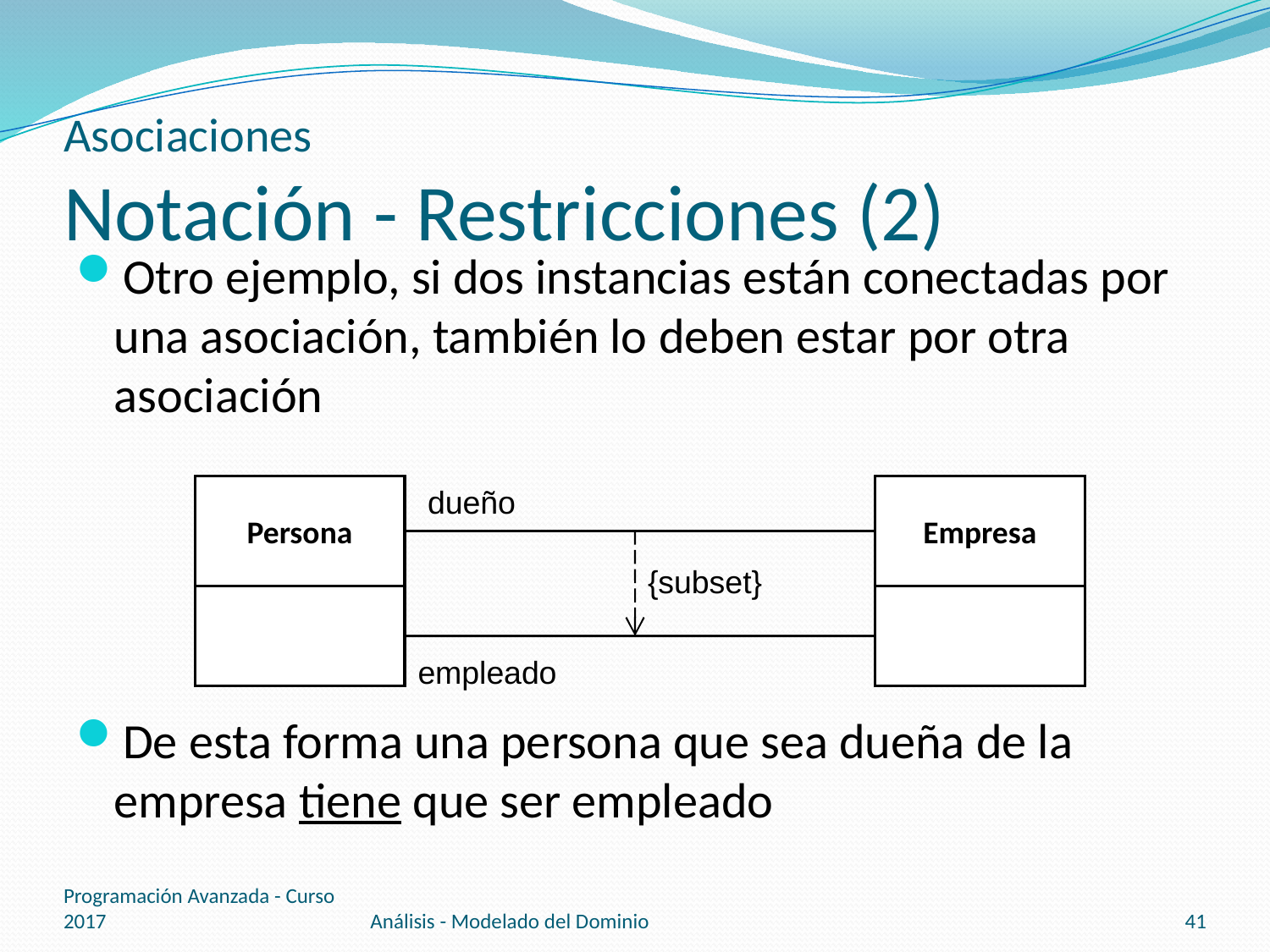

# Asociaciones Notación - Restricciones (2)
Otro ejemplo, si dos instancias están conectadas por una asociación, también lo deben estar por otra asociación

De esta forma una persona que sea dueña de la empresa tiene que ser empleado
Persona
dueño
Empresa

{subset}

empleado
Programación Avanzada - Curso 2017
Análisis - Modelado del Dominio
41